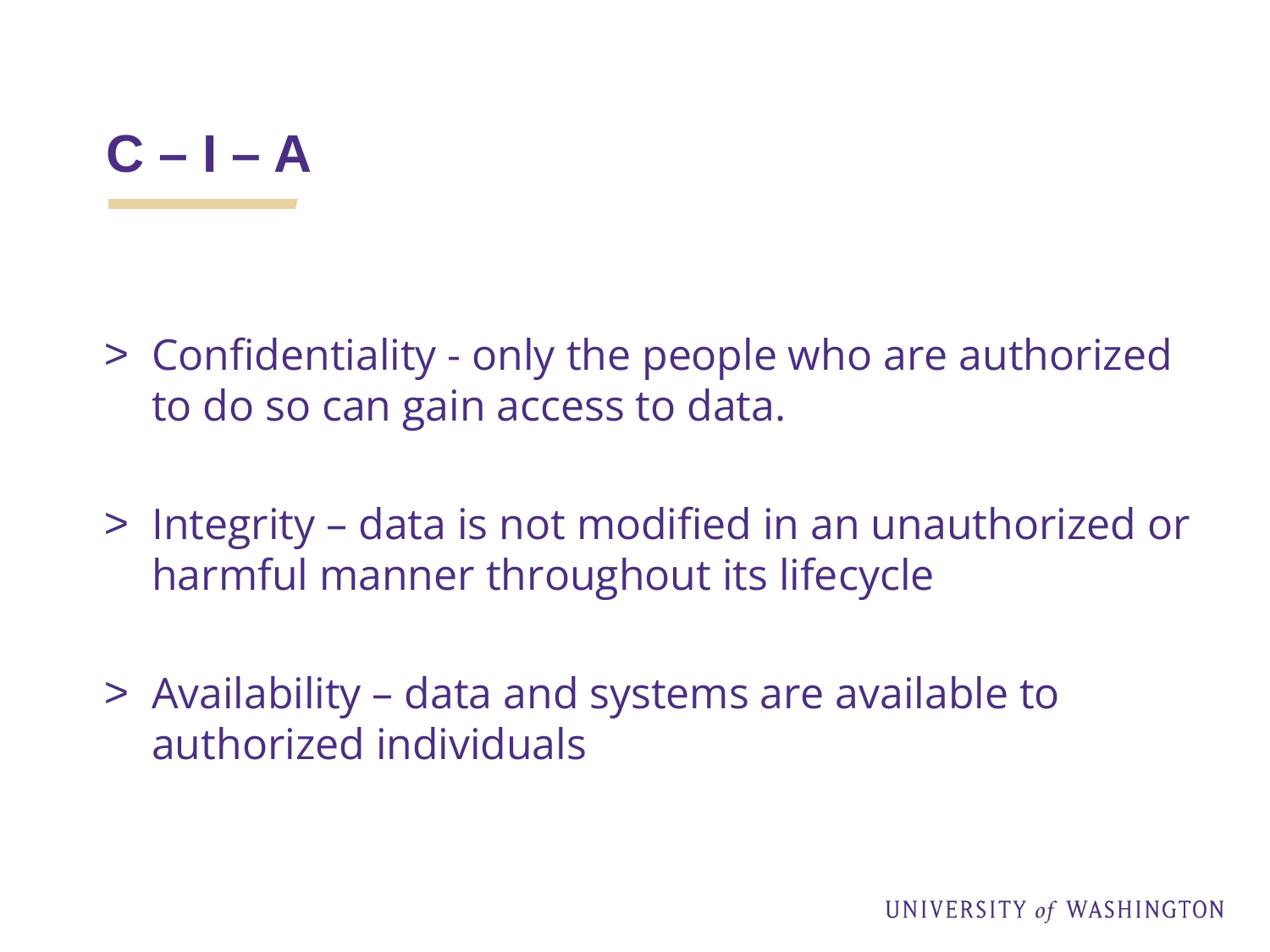

# C – I – A
Confidentiality - only the people who are authorized to do so can gain access to data.

Integrity – data is not modified in an unauthorized or harmful manner throughout its lifecycle

Availability – data and systems are available to authorized individuals